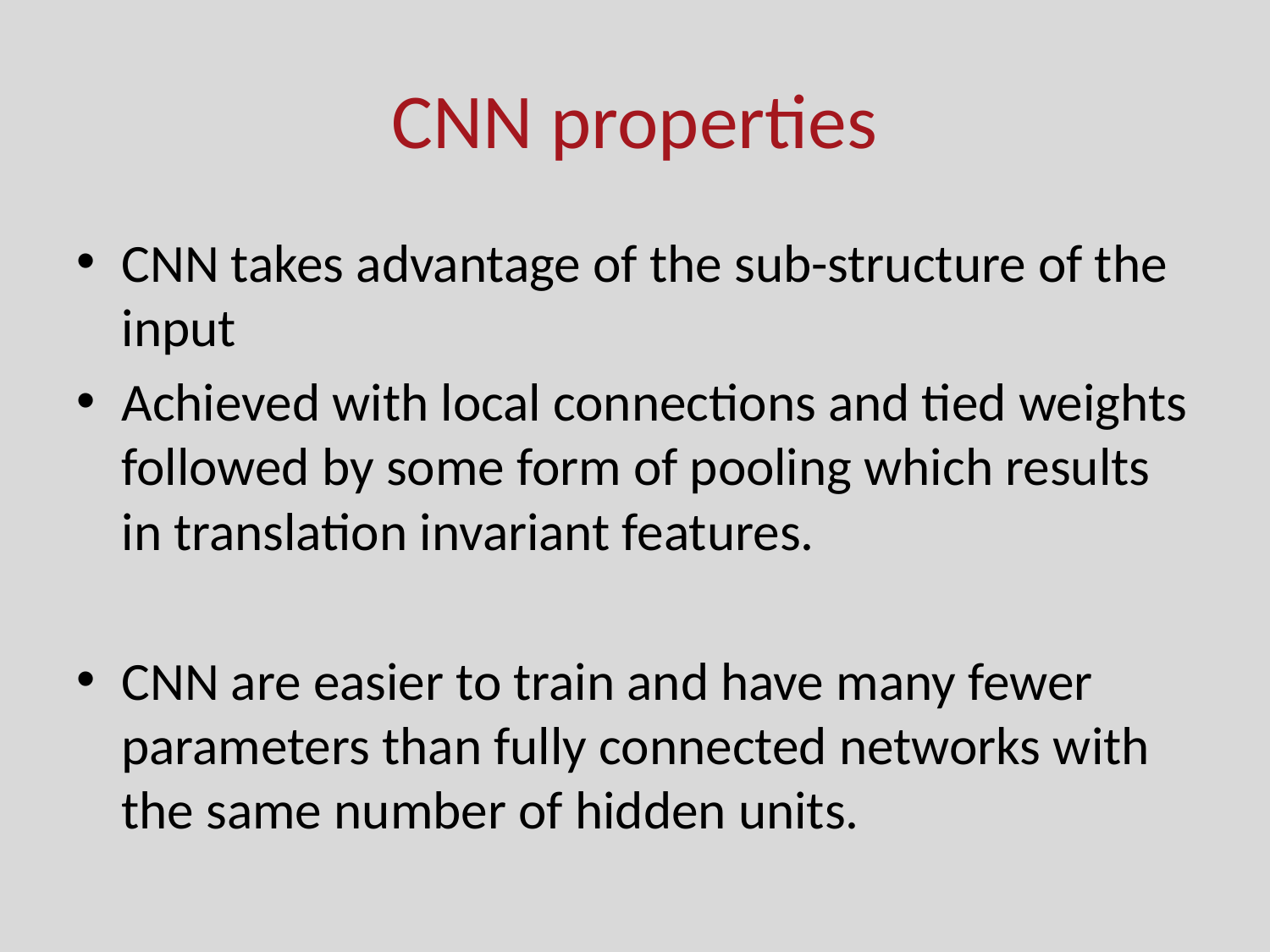

# CNN properties
CNN takes advantage of the sub-structure of the input
Achieved with local connections and tied weights followed by some form of pooling which results in translation invariant features.

CNN are easier to train and have many fewer parameters than fully connected networks with the same number of hidden units.